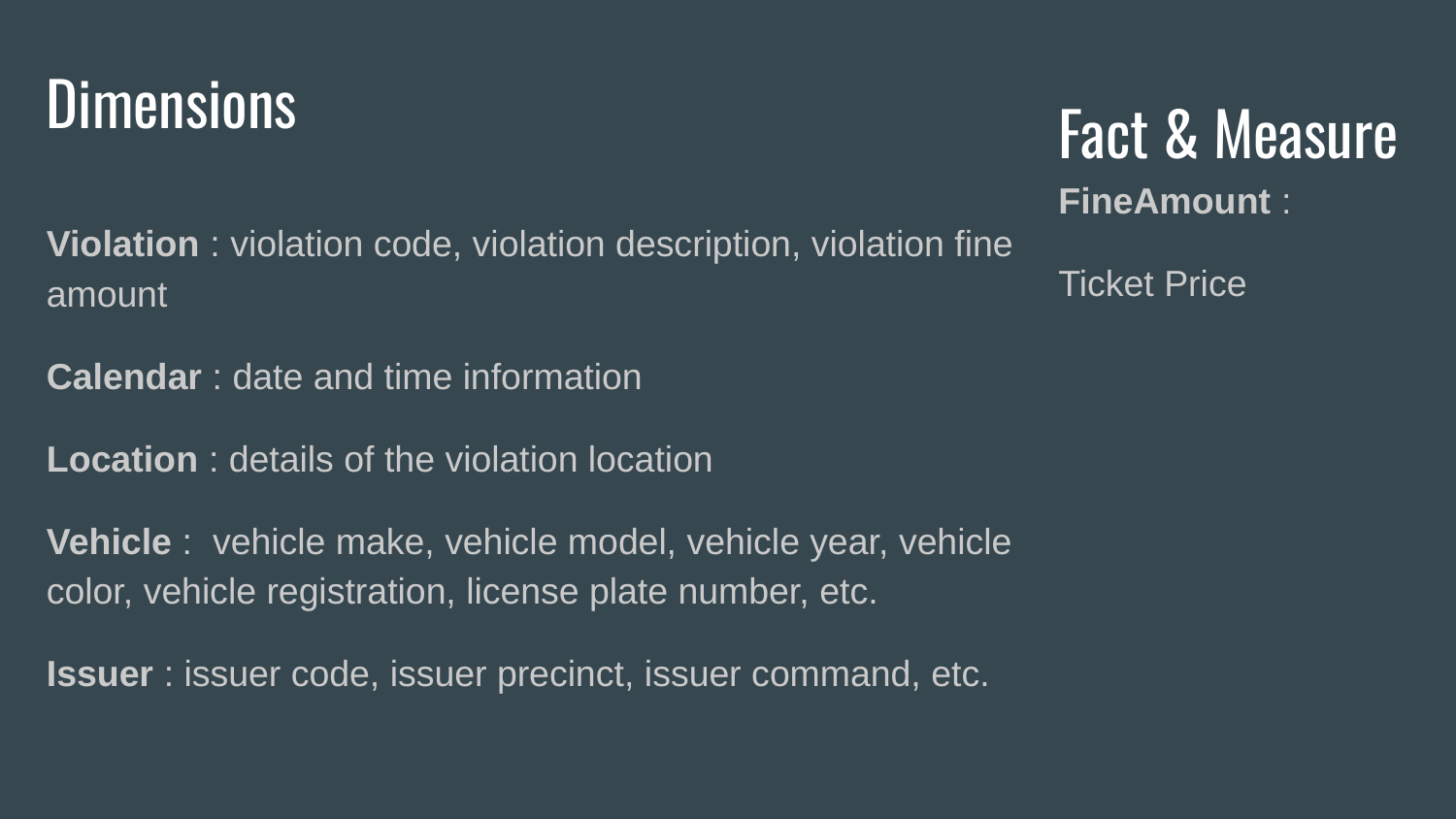

Dimensions

Violation : violation code, violation description, violation fine amount
Calendar : date and time information
Location : details of the violation location
Vehicle :  vehicle make, vehicle model, vehicle year, vehicle color, vehicle registration, license plate number, etc.
Issuer : issuer code, issuer precinct, issuer command, etc.

Fact & Measure
FineAmount :
Ticket Price